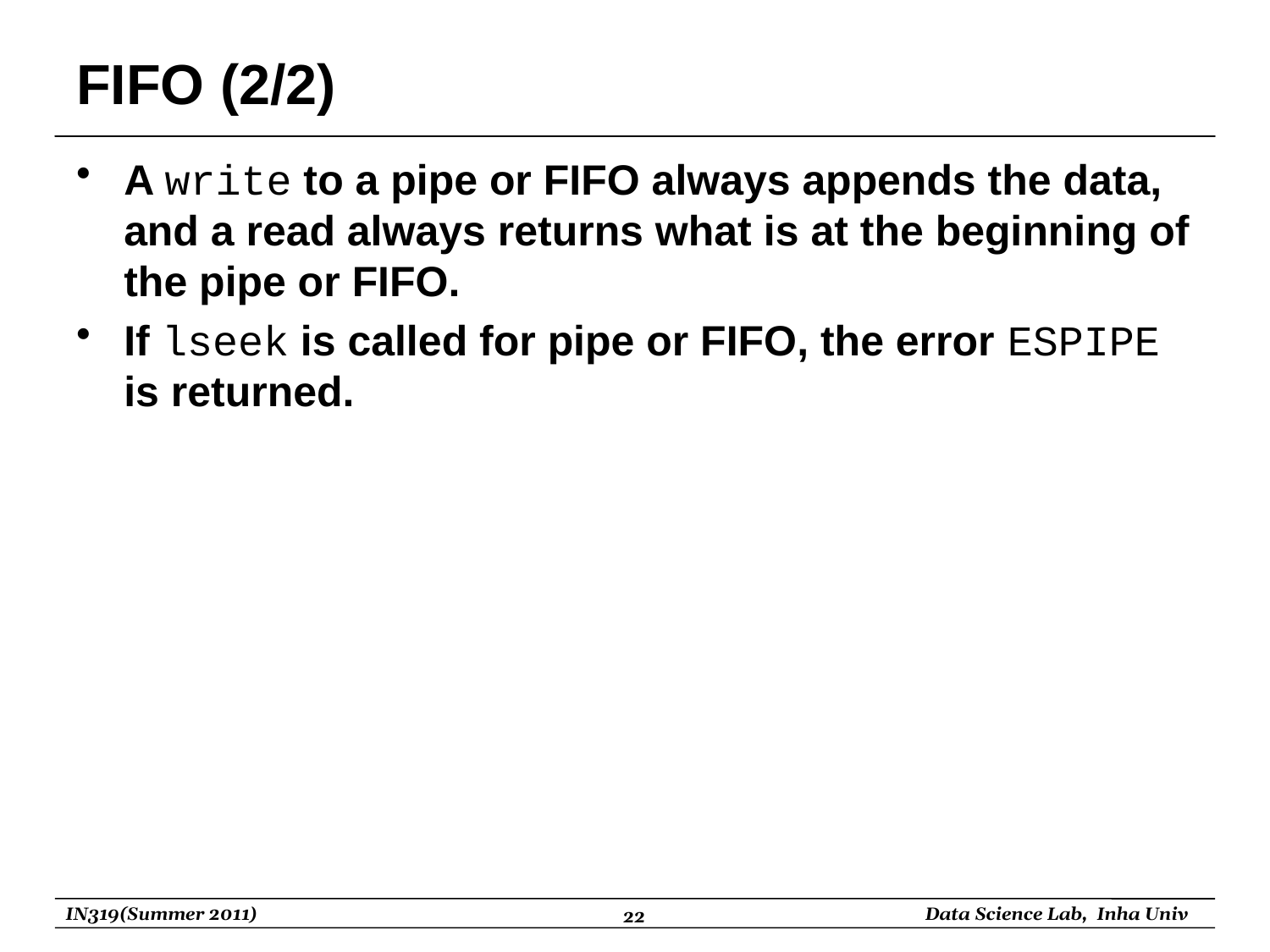

# FIFO (2/2)
A write to a pipe or FIFO always appends the data, and a read always returns what is at the beginning of the pipe or FIFO.
If lseek is called for pipe or FIFO, the error ESPIPE is returned.
22